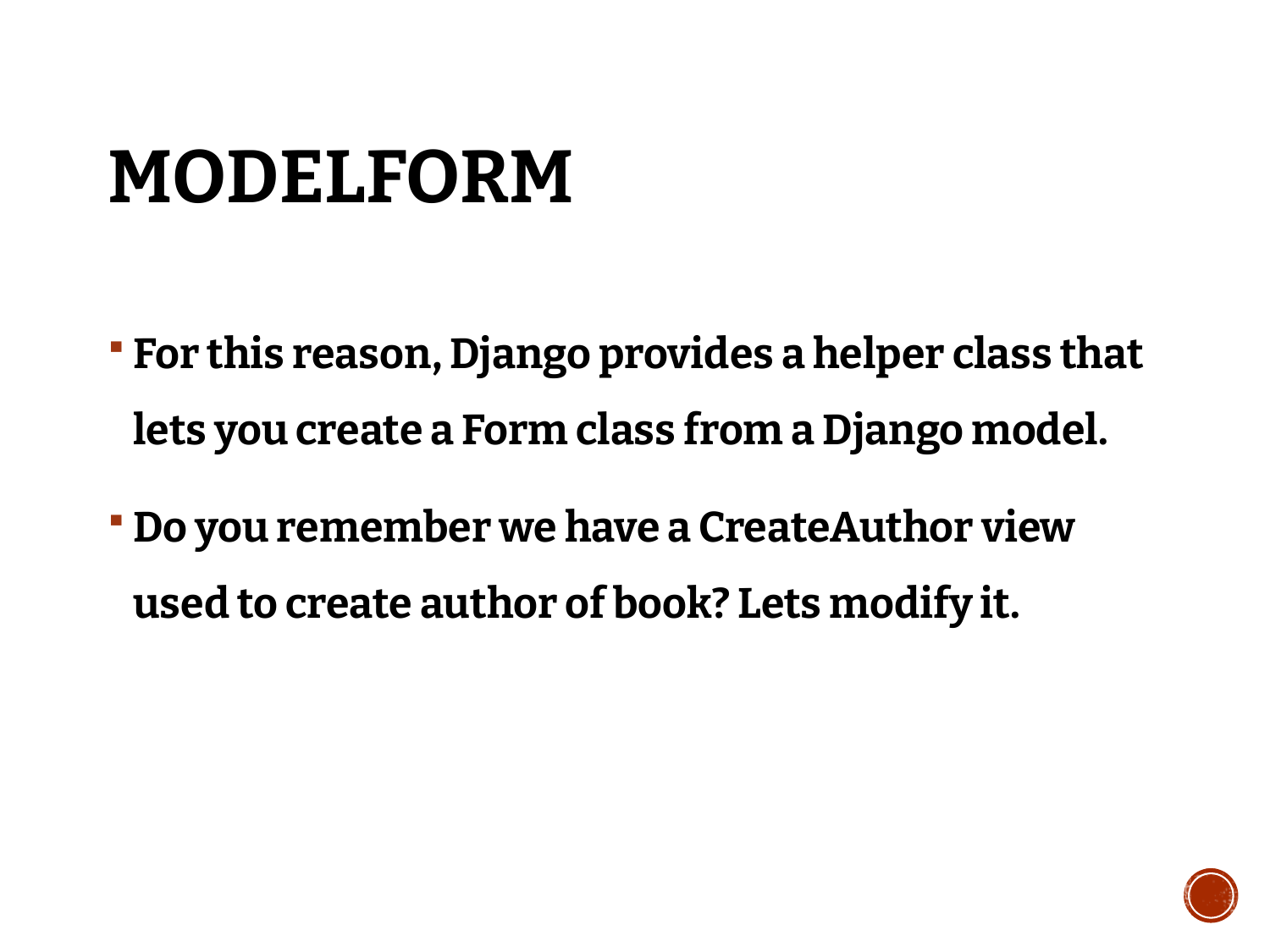

# modelform
For this reason, Django provides a helper class that lets you create a Form class from a Django model.
Do you remember we have a CreateAuthor view used to create author of book? Lets modify it.